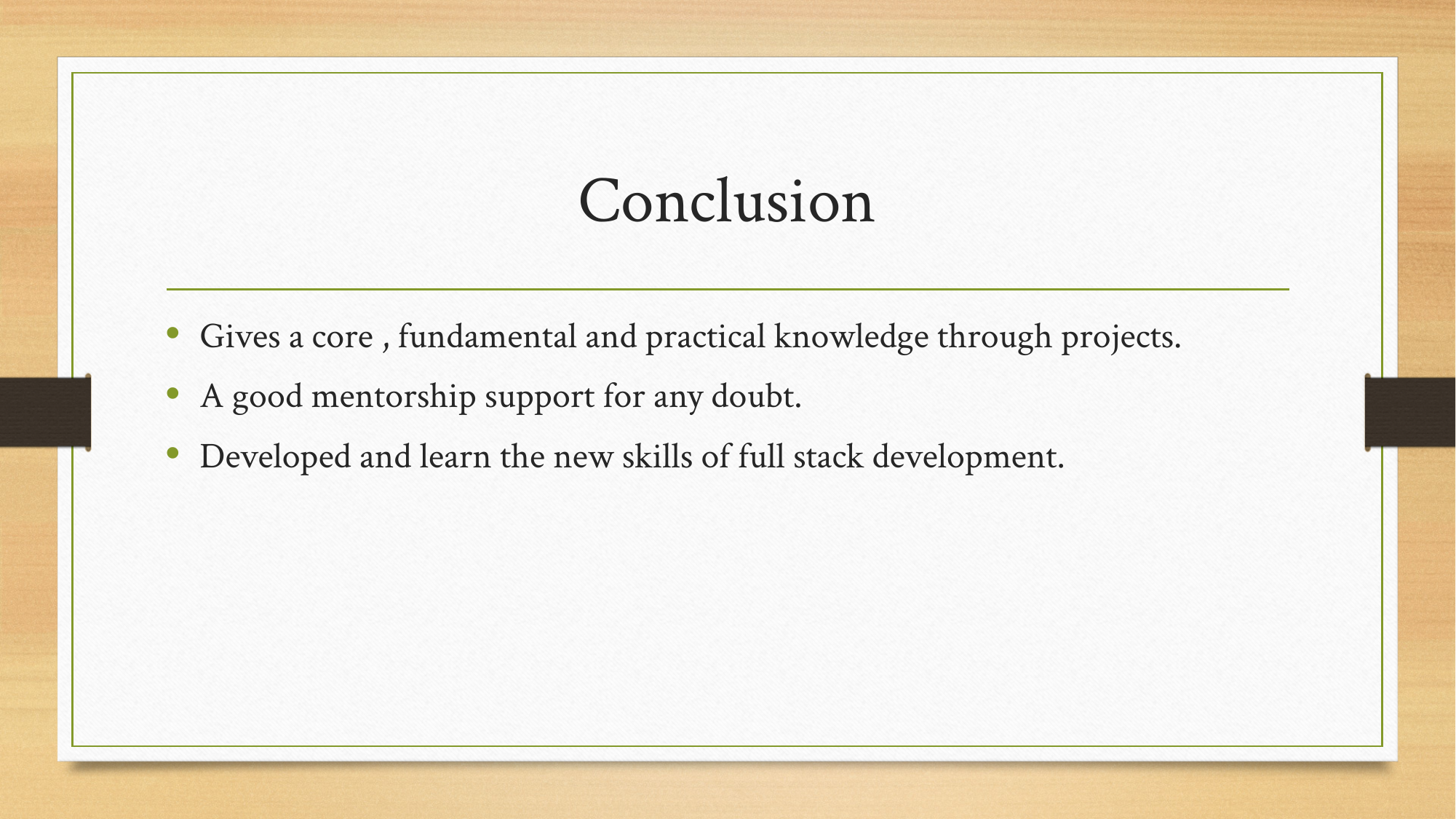

# Conclusion
Gives a core , fundamental and practical knowledge through projects.
A good mentorship support for any doubt.
Developed and learn the new skills of full stack development.